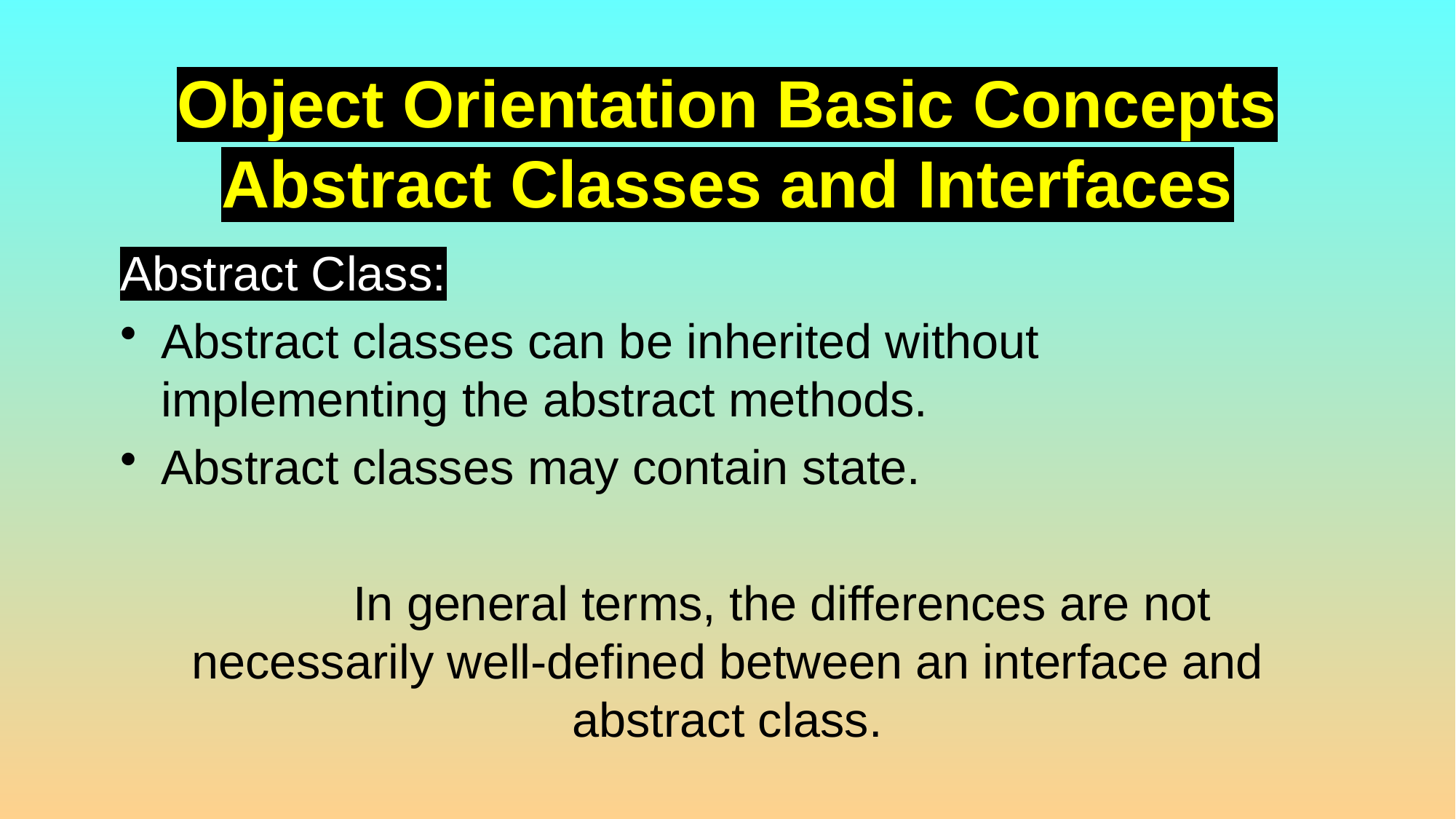

# Object Orientation Basic Concepts Abstract Classes and Interfaces
Abstract Class:
Abstract classes can be inherited without implementing the abstract methods.
Abstract classes may contain state.

	In general terms, the differences are not necessarily well-defined between an interface and abstract class.